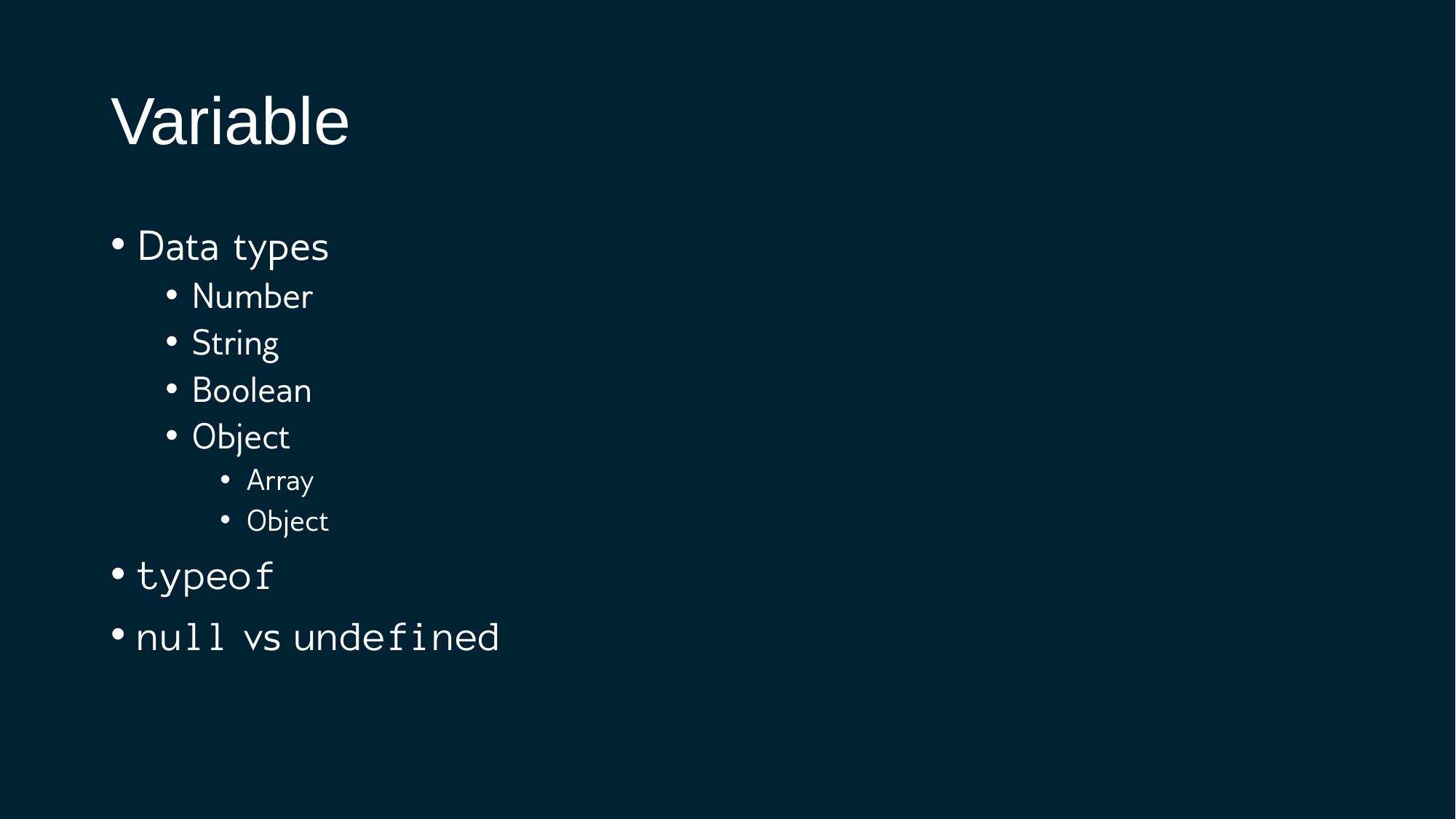

# Variable
Data types
Number
String
Boolean
Object
Array
Object
typeof
null vs undefined